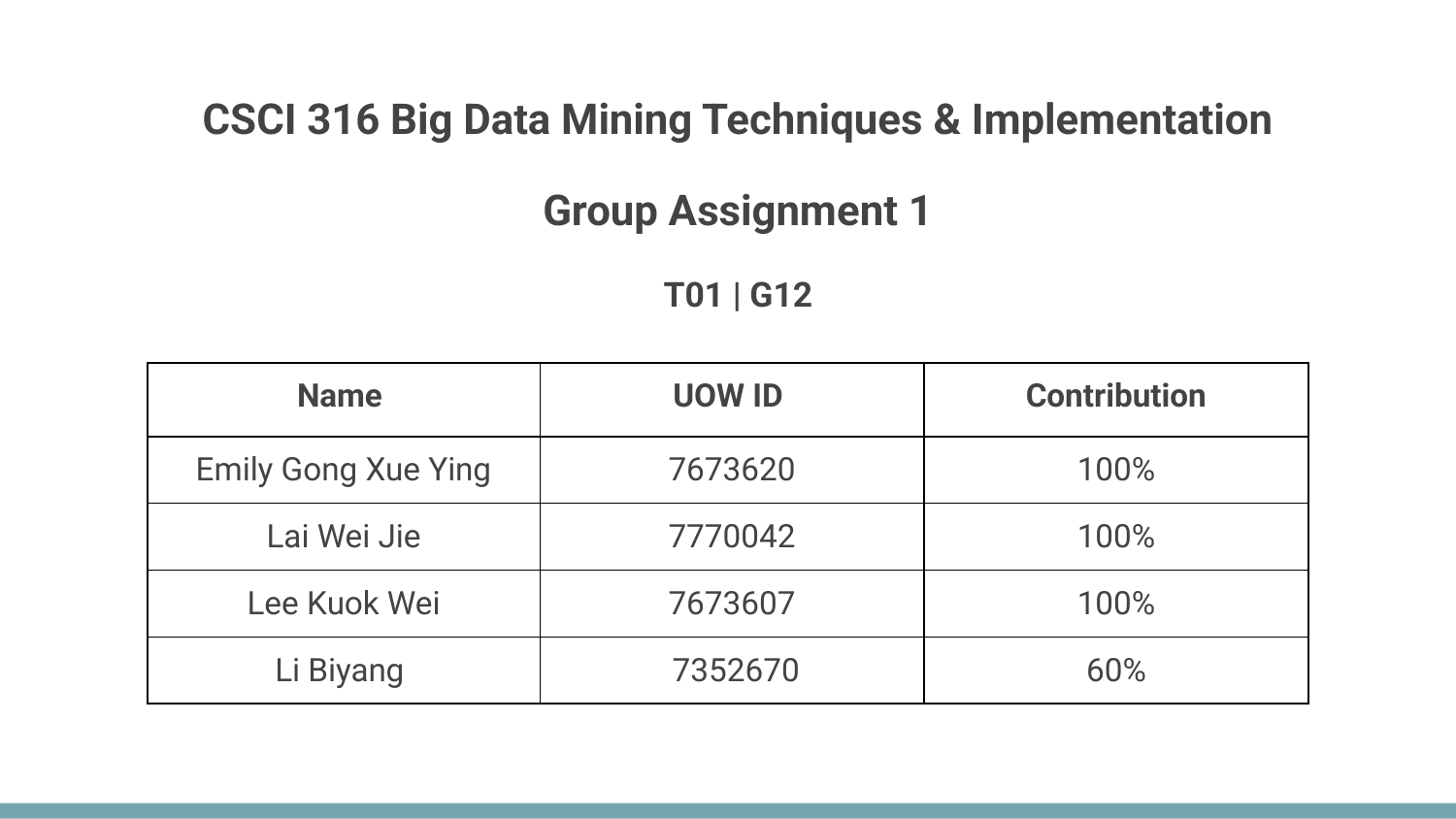

CSCI 316 Big Data Mining Techniques & Implementation
Group Assignment 1
T01 | G12
| Name | UOW ID | Contribution |
| --- | --- | --- |
| Emily Gong Xue Ying | 7673620 | 100% |
| Lai Wei Jie | 7770042 | 100% |
| Lee Kuok Wei | 7673607 | 100% |
| Li Biyang | 7352670 | 60% |